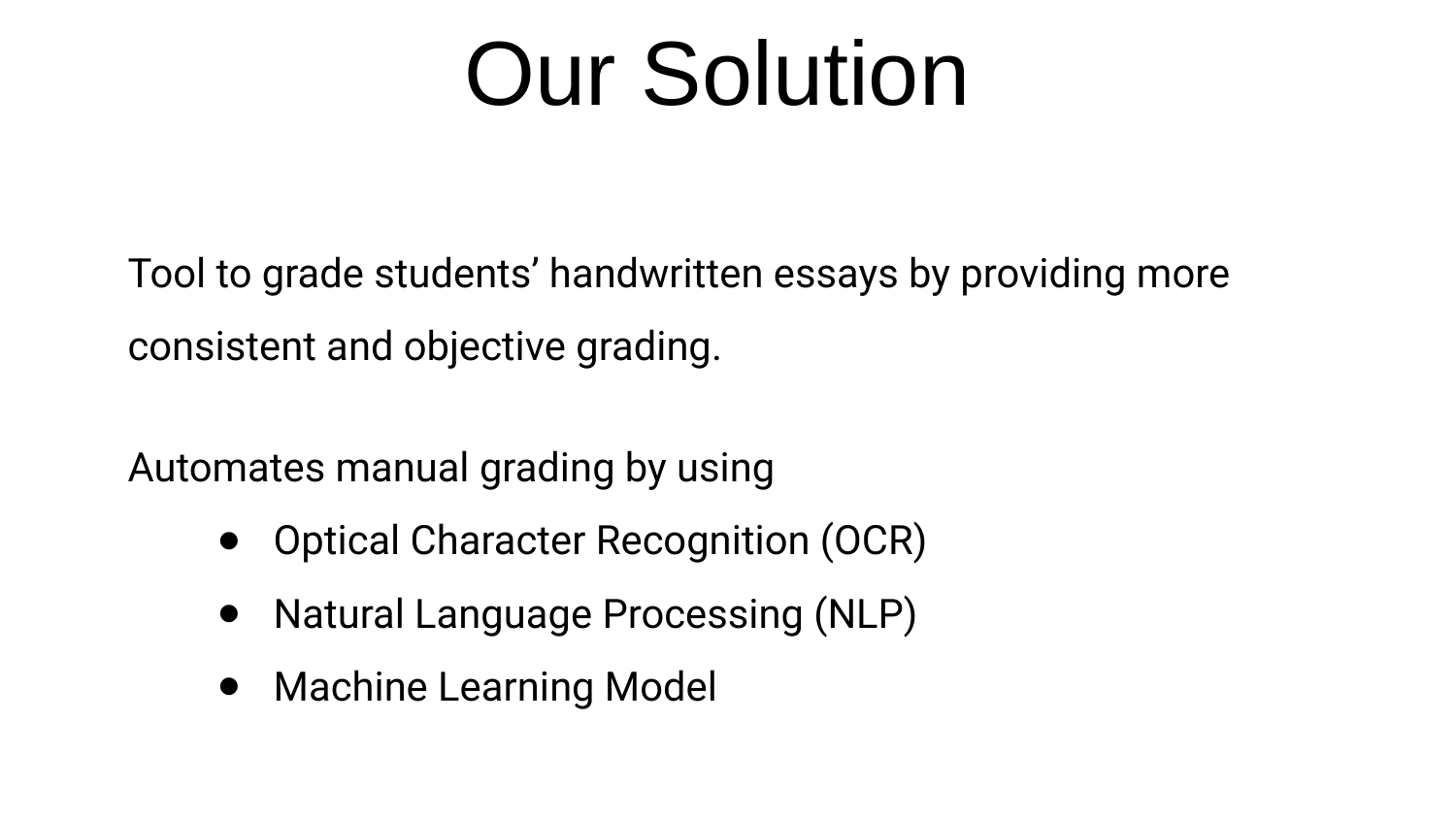

# Our Solution
Tool to grade students’ handwritten essays by providing more consistent and objective grading.

Automates manual grading by using
Optical Character Recognition (OCR)
Natural Language Processing (NLP)
Machine Learning Model